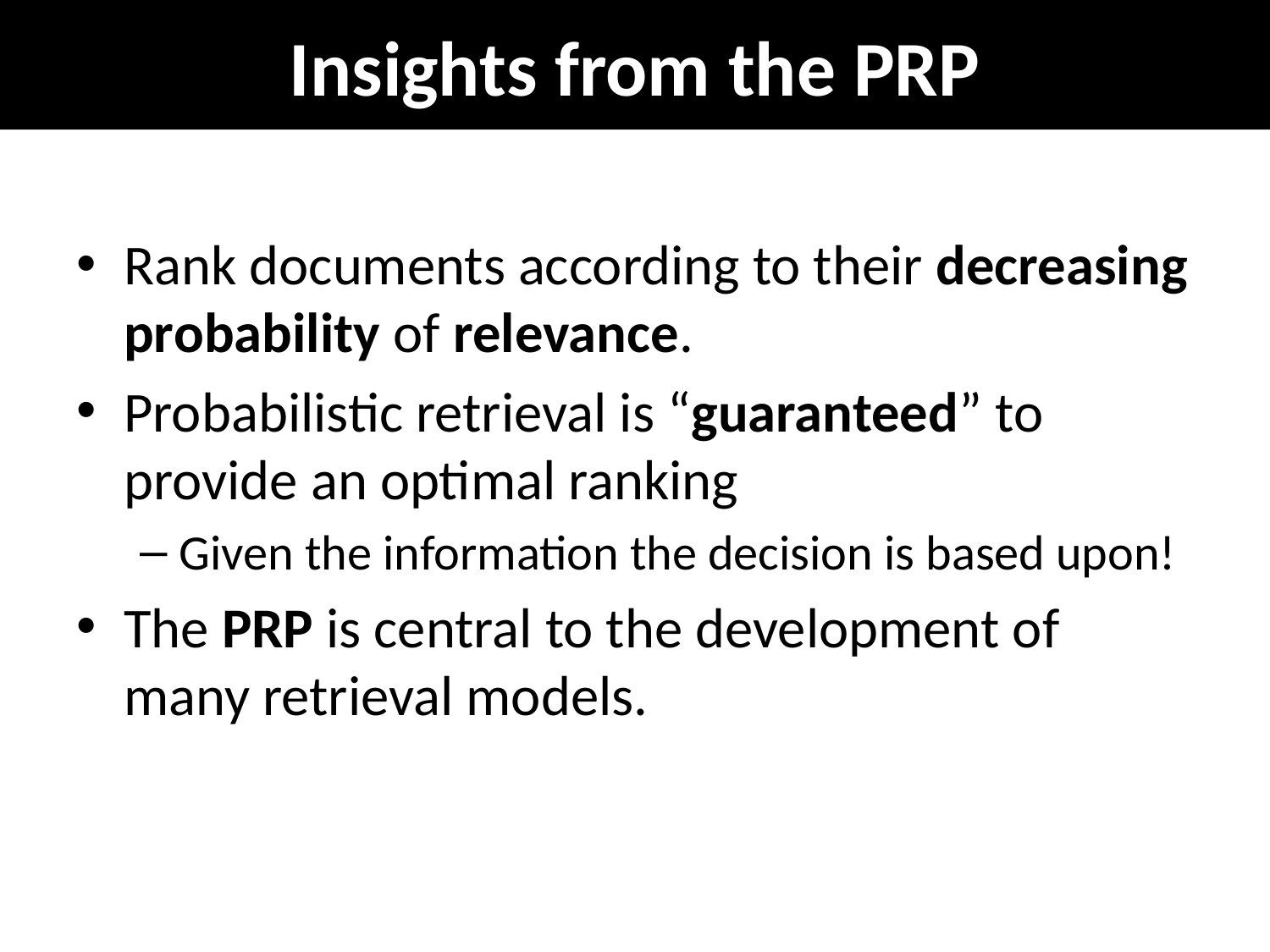

# Insights from the PRP
Rank documents according to their decreasing probability of relevance.
Probabilistic retrieval is “guaranteed” to provide an optimal ranking
Given the information the decision is based upon!
The PRP is central to the development of many retrieval models.